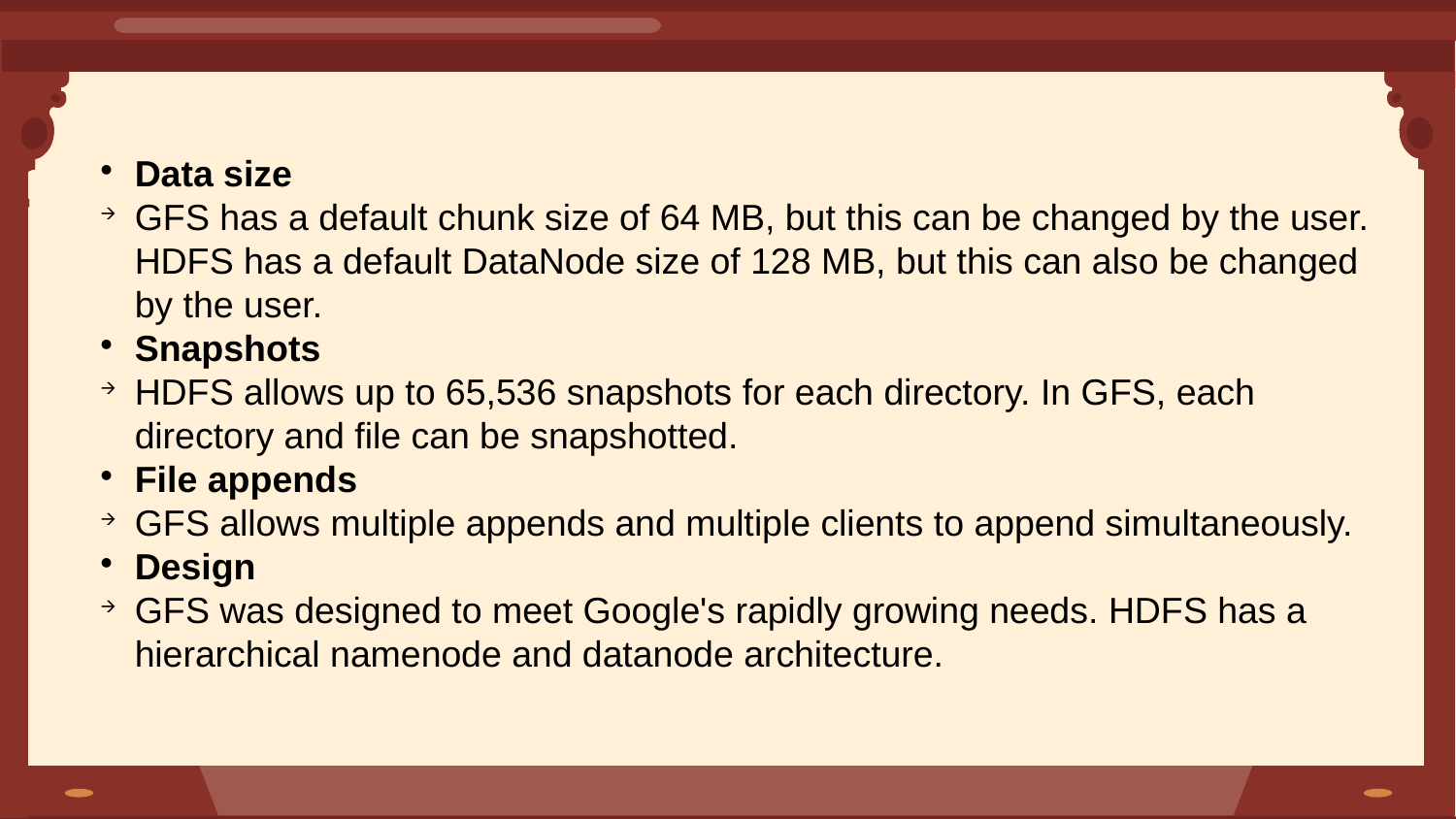

Data size
GFS has a default chunk size of 64 MB, but this can be changed by the user. HDFS has a default DataNode size of 128 MB, but this can also be changed by the user.
Snapshots
HDFS allows up to 65,536 snapshots for each directory. In GFS, each directory and file can be snapshotted.
File appends
GFS allows multiple appends and multiple clients to append simultaneously.
Design
GFS was designed to meet Google's rapidly growing needs. HDFS has a hierarchical namenode and datanode architecture.